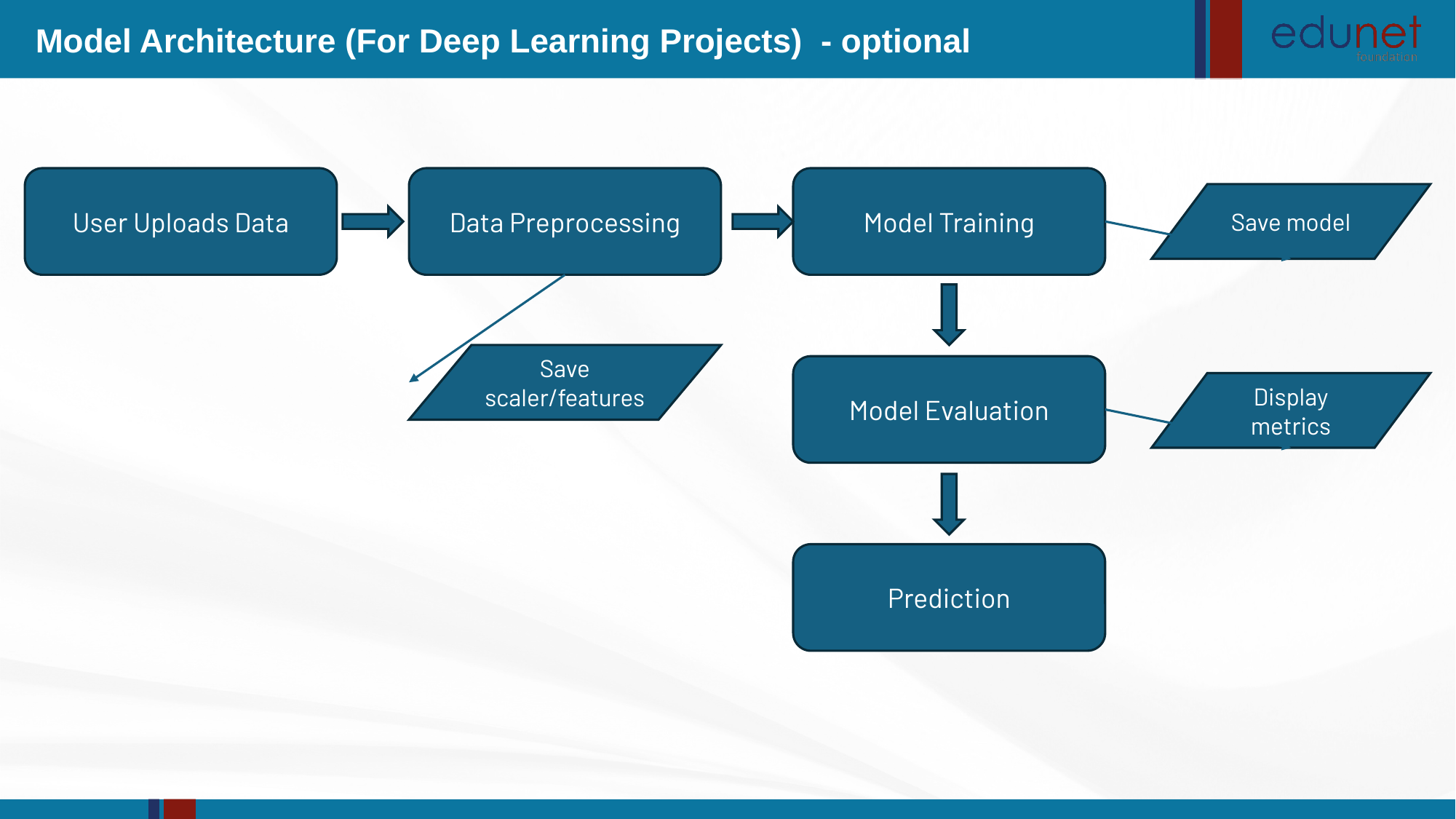

Model Architecture (For Deep Learning Projects)  - optional
User Uploads Data
Data Preprocessing
Model Training
Save model

Save scaler/features
Model Evaluation
Display metrics

Prediction